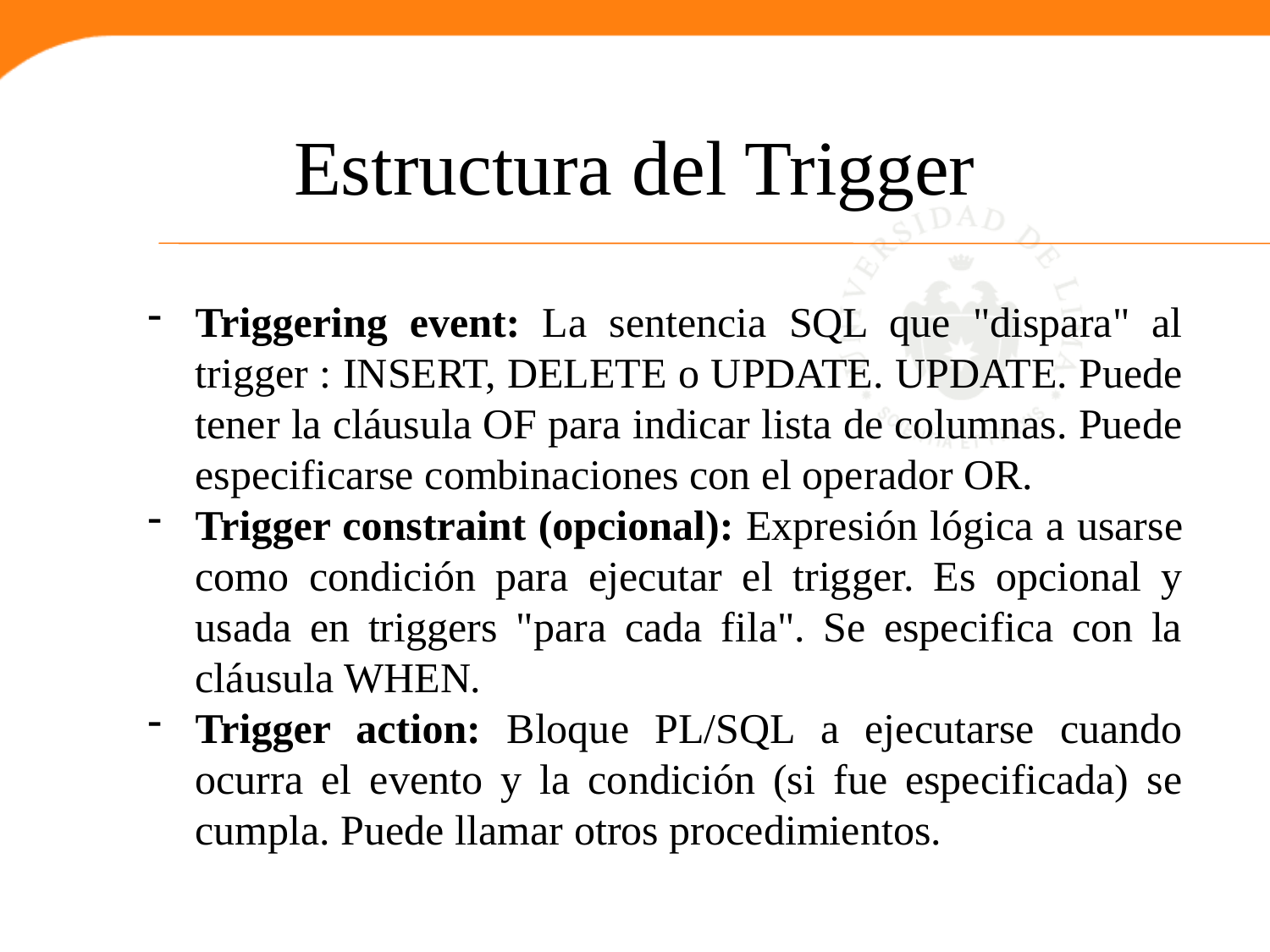

# Estructura del Trigger
Triggering event: La sentencia SQL que "dispara" al trigger : INSERT, DELETE o UPDATE. UPDATE. Puede tener la cláusula OF para indicar lista de columnas. Puede especificarse combinaciones con el operador OR.
Trigger constraint (opcional): Expresión lógica a usarse como condición para ejecutar el trigger. Es opcional y usada en triggers "para cada fila". Se especifica con la cláusula WHEN.
Trigger action: Bloque PL/SQL a ejecutarse cuando ocurra el evento y la condición (si fue especificada) se cumpla. Puede llamar otros procedimientos.